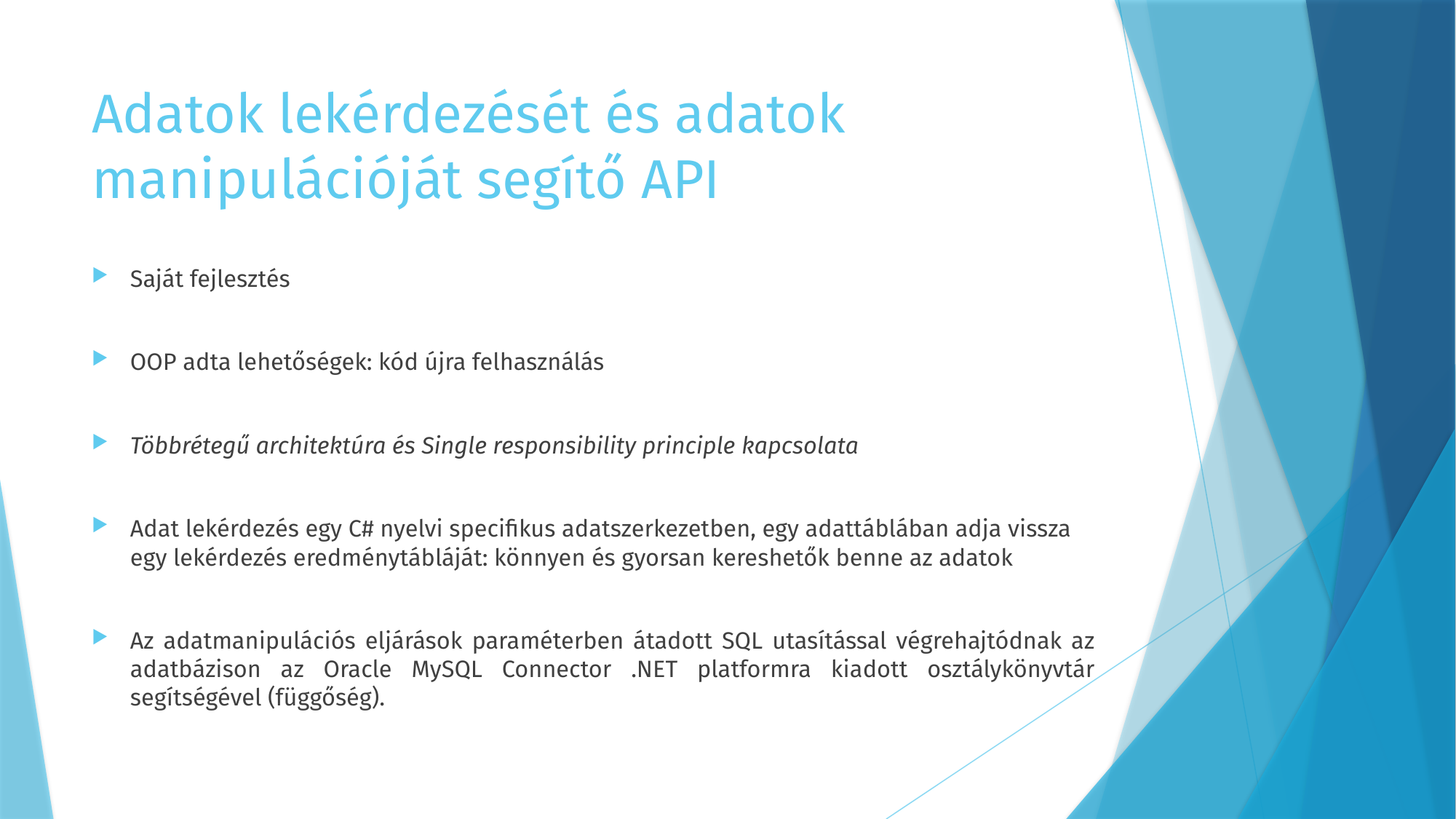

# Adatok lekérdezését és adatok manipulációját segítő API
Saját fejlesztés

OOP adta lehetőségek: kód újra felhasználás

Többrétegű architektúra és Single responsibility principle kapcsolata

Adat lekérdezés egy C# nyelvi specifikus adatszerkezetben, egy adattáblában adja vissza egy lekérdezés eredménytábláját: könnyen és gyorsan kereshetők benne az adatok

Az adatmanipulációs eljárások paraméterben átadott SQL utasítással végrehajtódnak az adatbázison az Oracle MySQL Connector .NET platformra kiadott osztálykönyvtár segítségével (függőség).